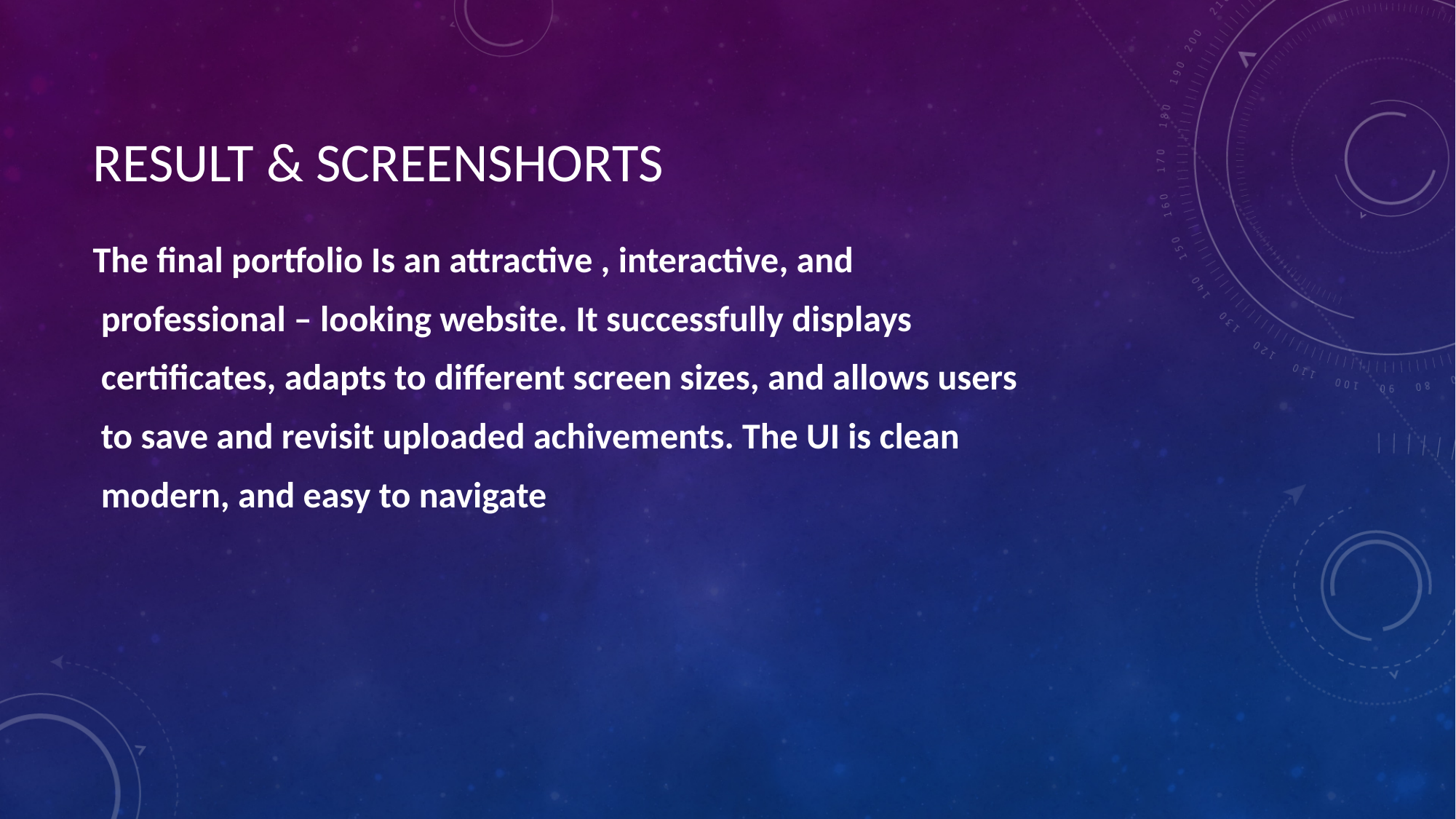

# Result & ScreenShorts
The final portfolio Is an attractive , interactive, and
 professional – looking website. It successfully displays
 certificates, adapts to different screen sizes, and allows users
 to save and revisit uploaded achivements. The UI is clean
 modern, and easy to navigate